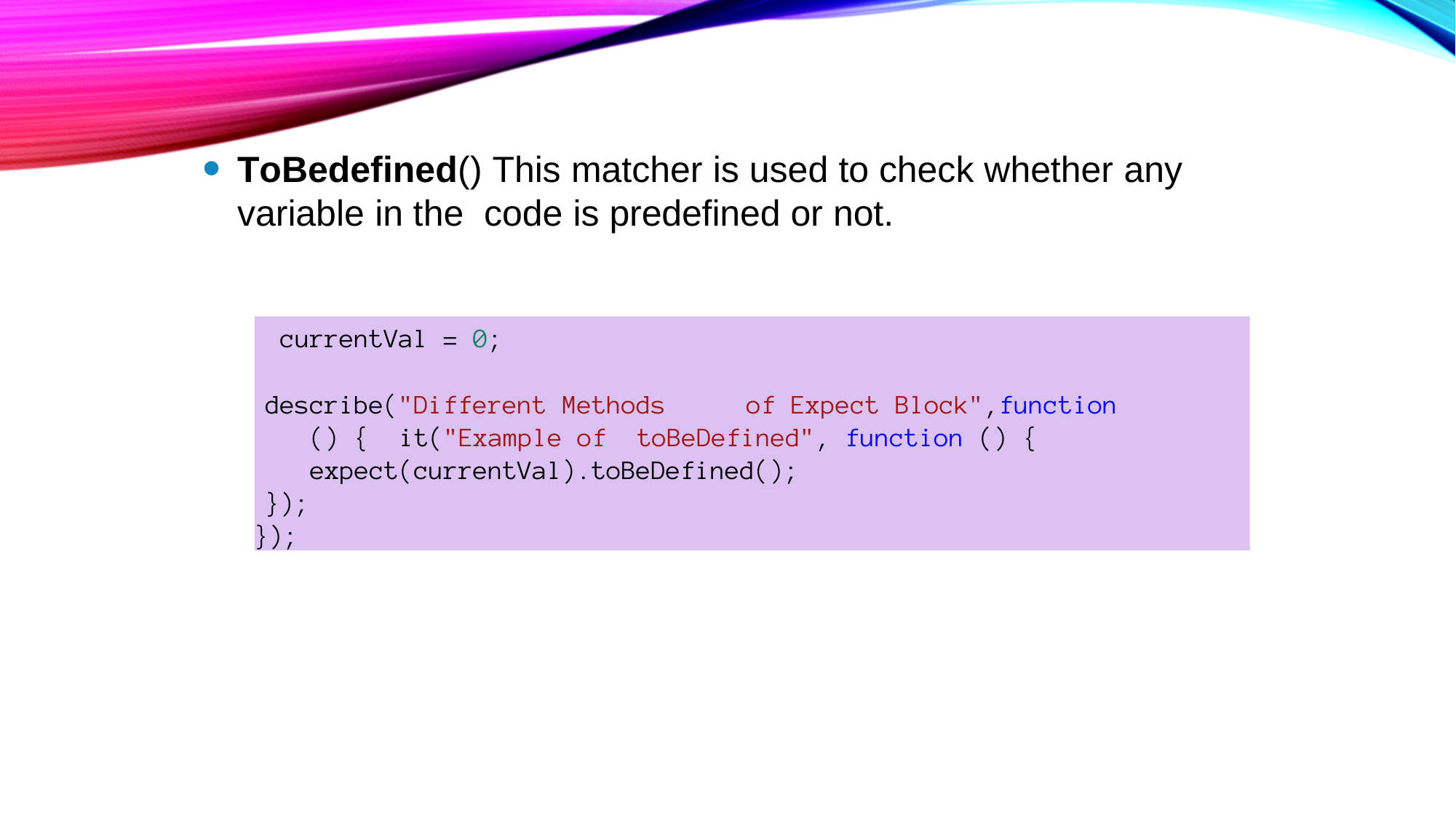

ToBedefined() This matcher is used to check whether any variable in the  code is predefined or not.
currentVal = 0;

describe("Different Methods	of Expect Block",function () {  it("Example of	toBeDefined", function () {
expect(currentVal).toBeDefined();
});
});